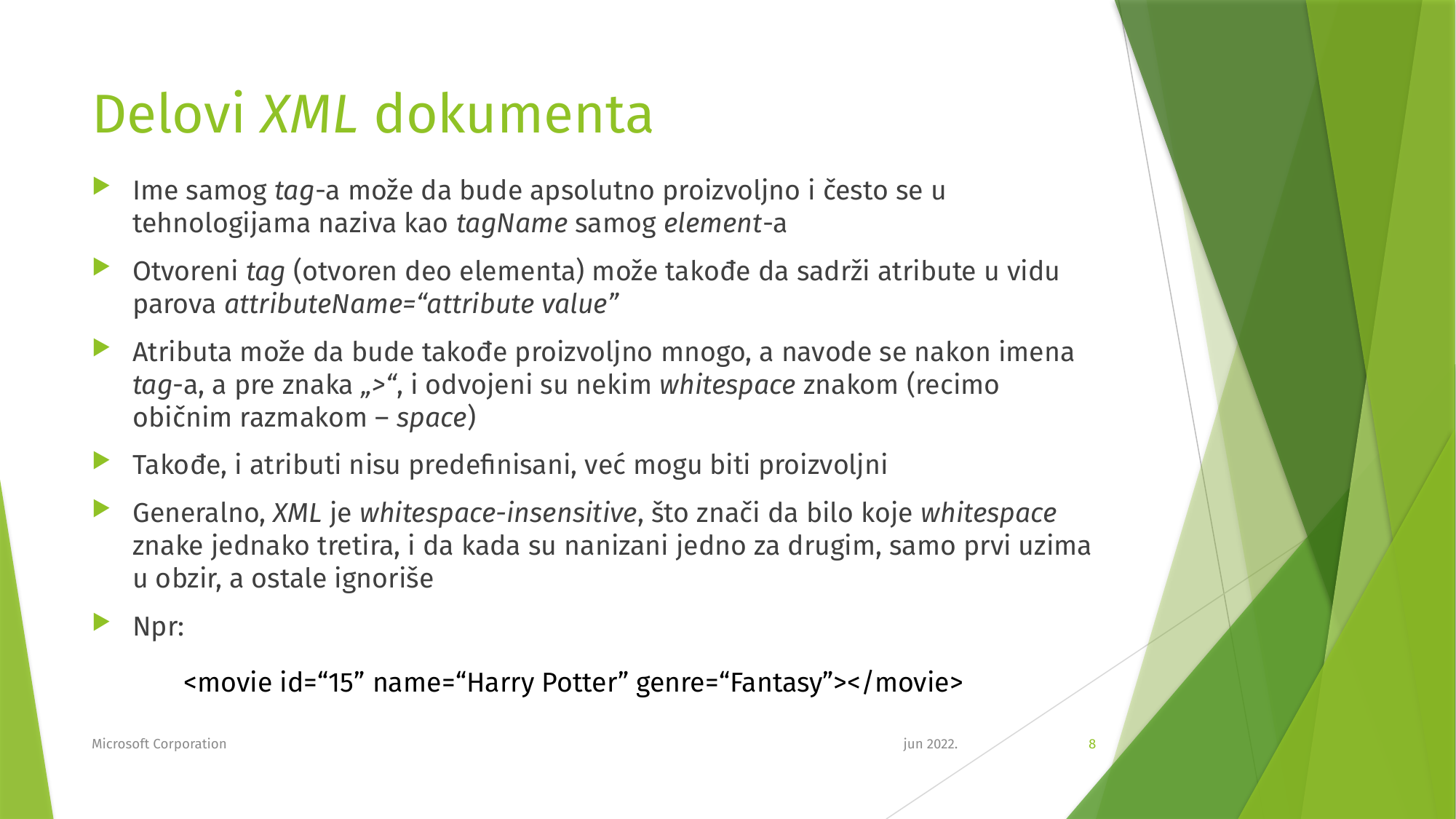

# Delovi XML dokumenta
Ime samog tag-a može da bude apsolutno proizvoljno i često se u tehnologijama naziva kao tagName samog element-a
Otvoreni tag (otvoren deo elementa) može takođe da sadrži atribute u vidu parova attributeName=“attribute value”
Atributa može da bude takođe proizvoljno mnogo, a navode se nakon imena tag-a, a pre znaka „>“, i odvojeni su nekim whitespace znakom (recimo običnim razmakom – space)
Takođe, i atributi nisu predefinisani, već mogu biti proizvoljni
Generalno, XML je whitespace-insensitive, što znači da bilo koje whitespace znake jednako tretira, i da kada su nanizani jedno za drugim, samo prvi uzima u obzir, a ostale ignoriše
Npr:
<movie id=“15” name=“Harry Potter” genre=“Fantasy”></movie>
Microsoft Corporation
jun 2022.
8